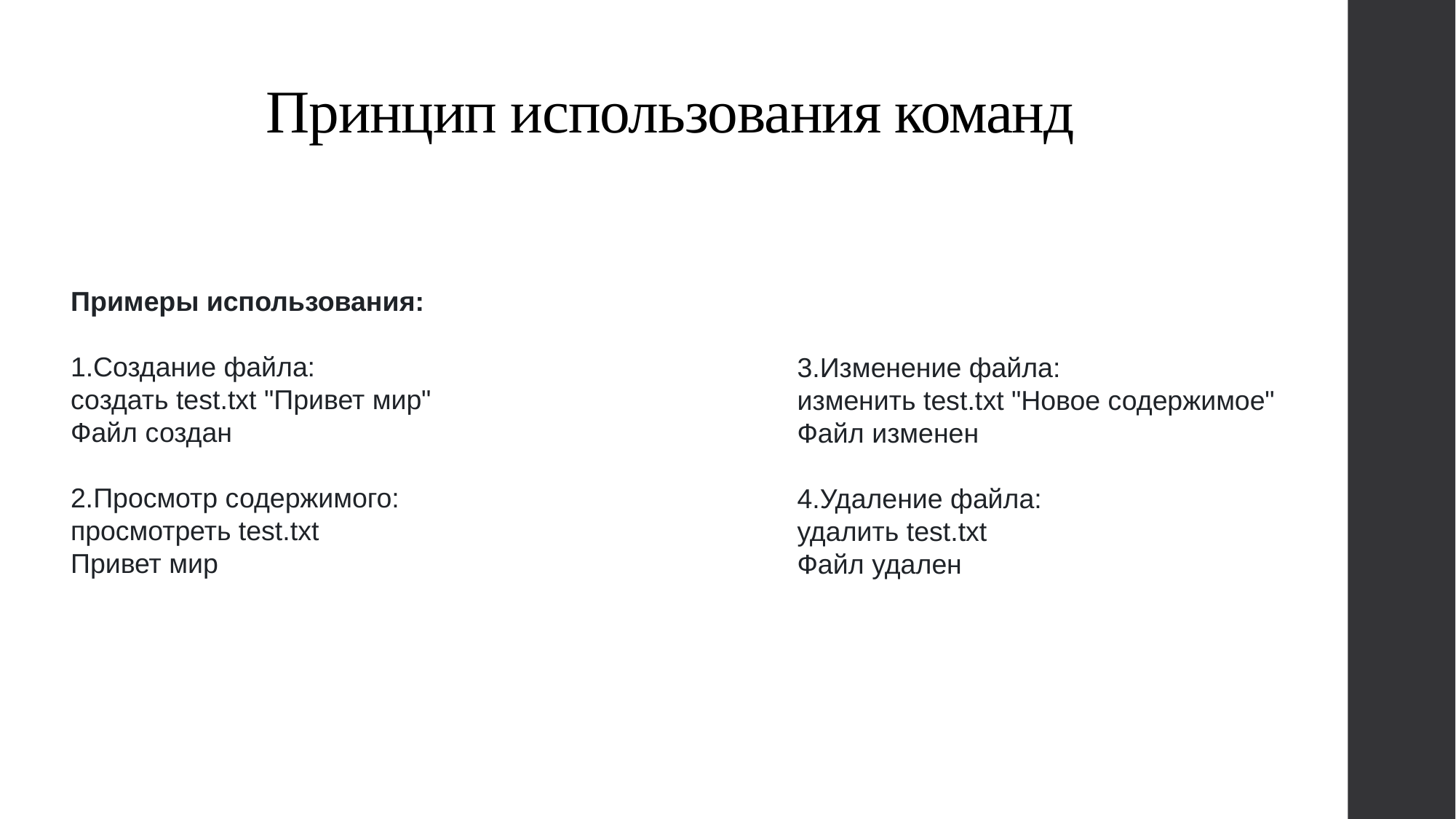

# Принцип использования команд
Примеры использования:

Создание файла:
создать test.txt "Привет мир"
Файл создан

2.Просмотр содержимого: просмотреть test.txt
Привет мир
3.Изменение файла:
изменить test.txt "Новое содержимое"
Файл изменен

4.Удаление файла:
удалить test.txt
Файл удален